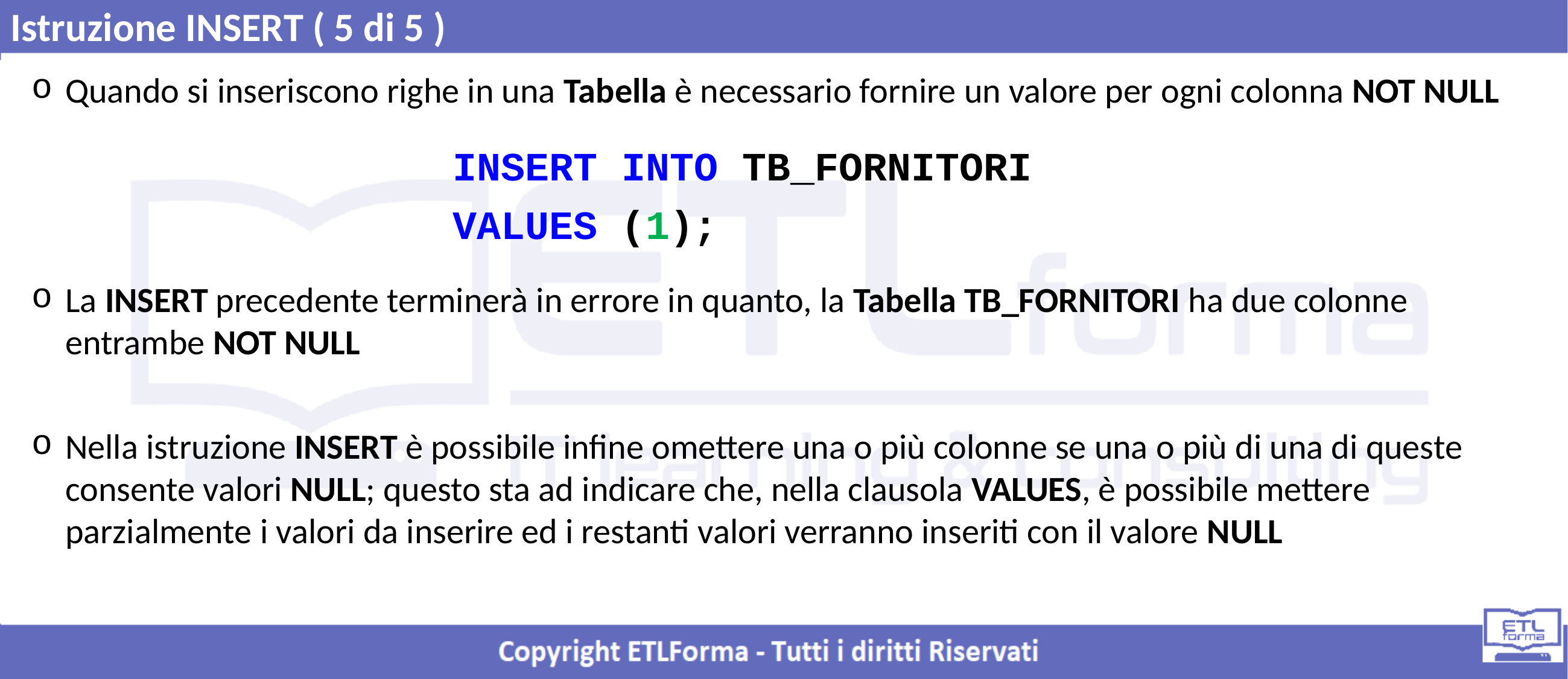

Istruzione INSERT ( 5 di 5 )
Quando si inseriscono righe in una Tabella è necessario fornire un valore per ogni colonna NOT NULL

La INSERT precedente terminerà in errore in quanto, la Tabella TB_FORNITORI ha due colonne entrambe NOT NULL

Nella istruzione INSERT è possibile infine omettere una o più colonne se una o più di una di queste consente valori NULL; questo sta ad indicare che, nella clausola VALUES, è possibile mettere parzialmente i valori da inserire ed i restanti valori verranno inseriti con il valore NULL
INSERT INTO TB_FORNITORI
VALUES (1);